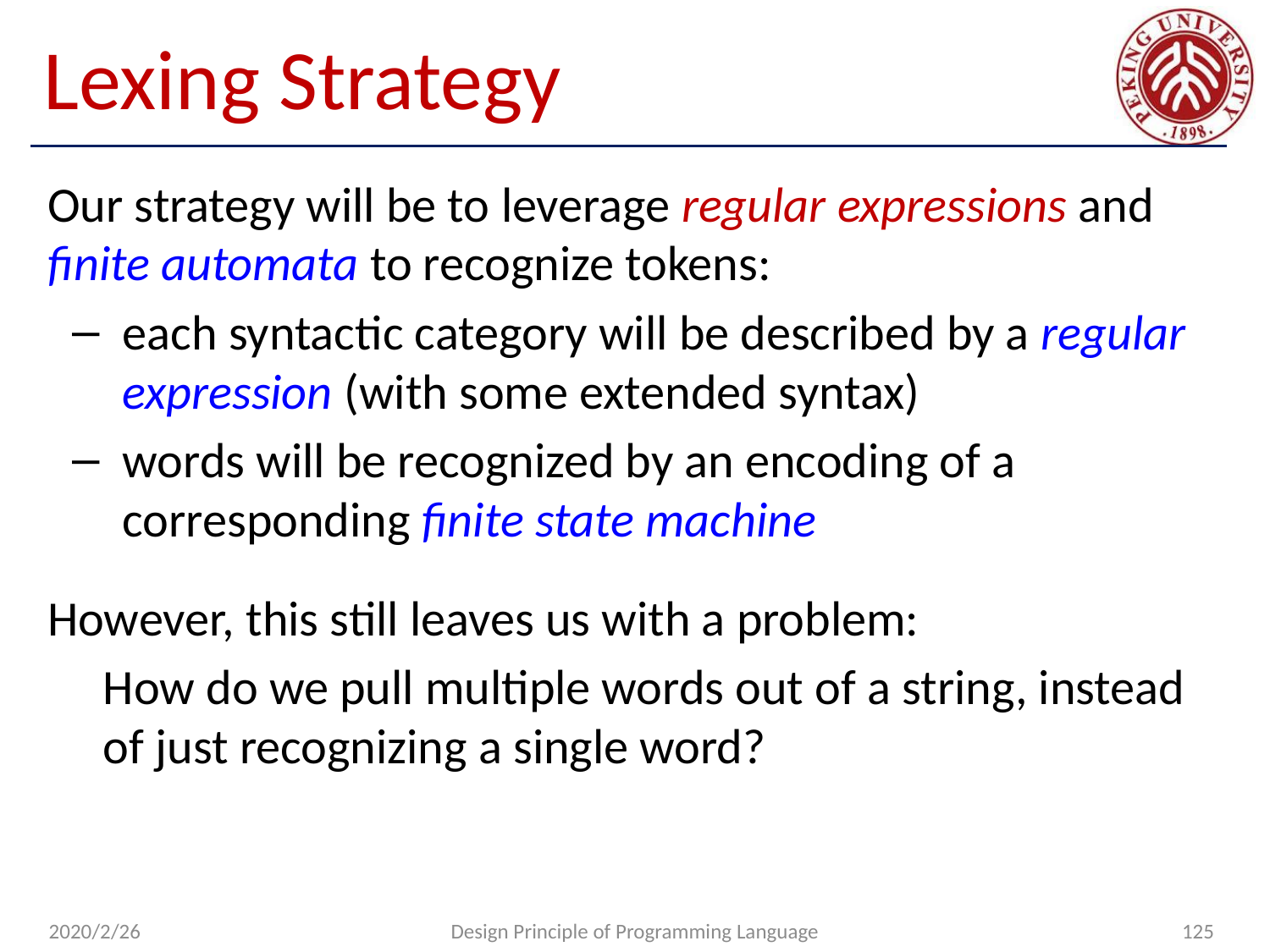

# Lexing Strategy
Our strategy will be to leverage regular expressions and finite automata to recognize tokens:
each syntactic category will be described by a regular expression (with some extended syntax)
words will be recognized by an encoding of a corresponding finite state machine

However, this still leaves us with a problem:
How do we pull multiple words out of a string, instead of just recognizing a single word?

2020/2/26
Design Principle of Programming Language
125